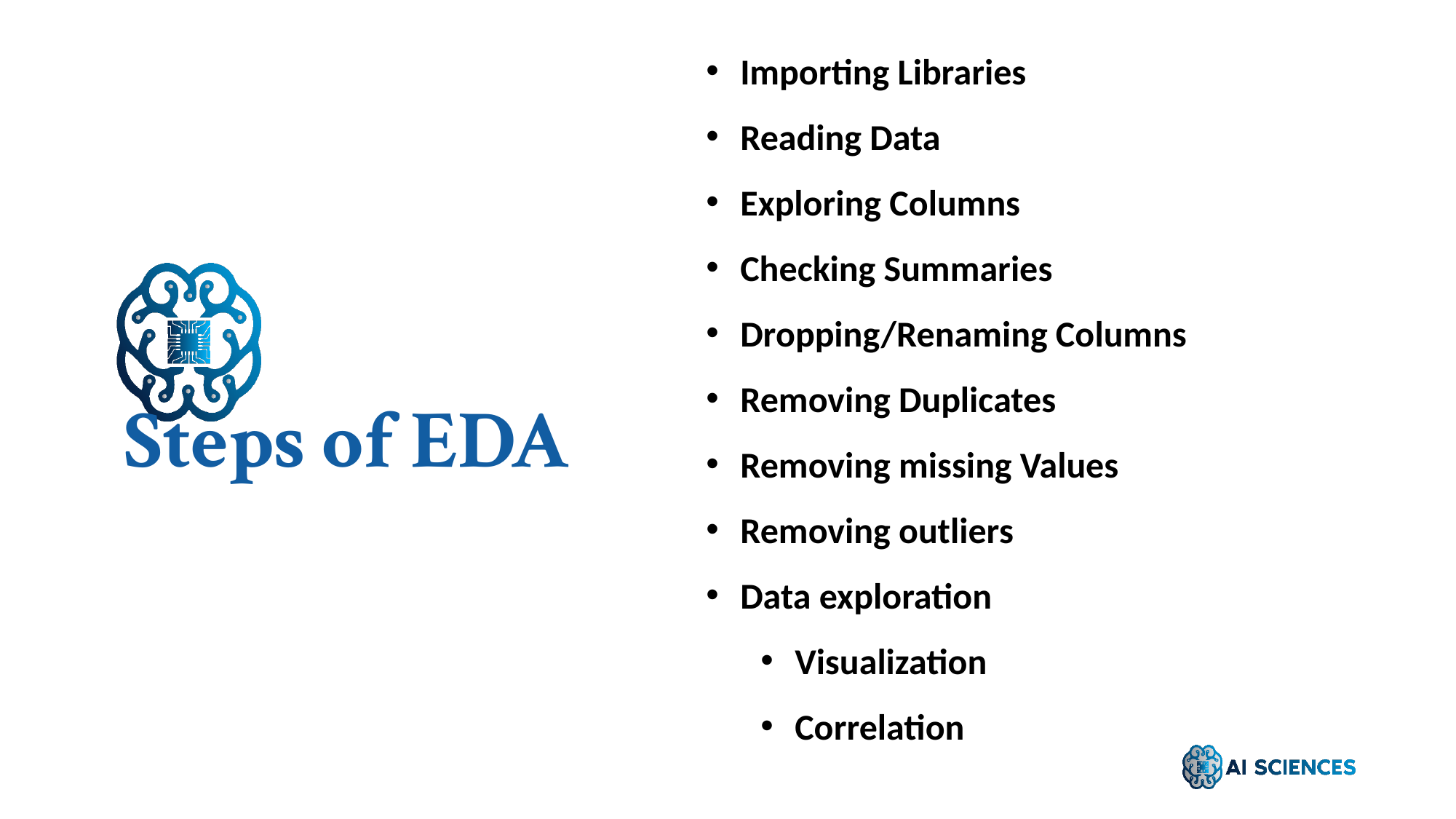

Importing Libraries
Reading Data
Exploring Columns
Checking Summaries
Dropping/Renaming Columns
Removing Duplicates
Removing missing Values
Removing outliers
Data exploration
Visualization
Correlation

# Steps of EDA